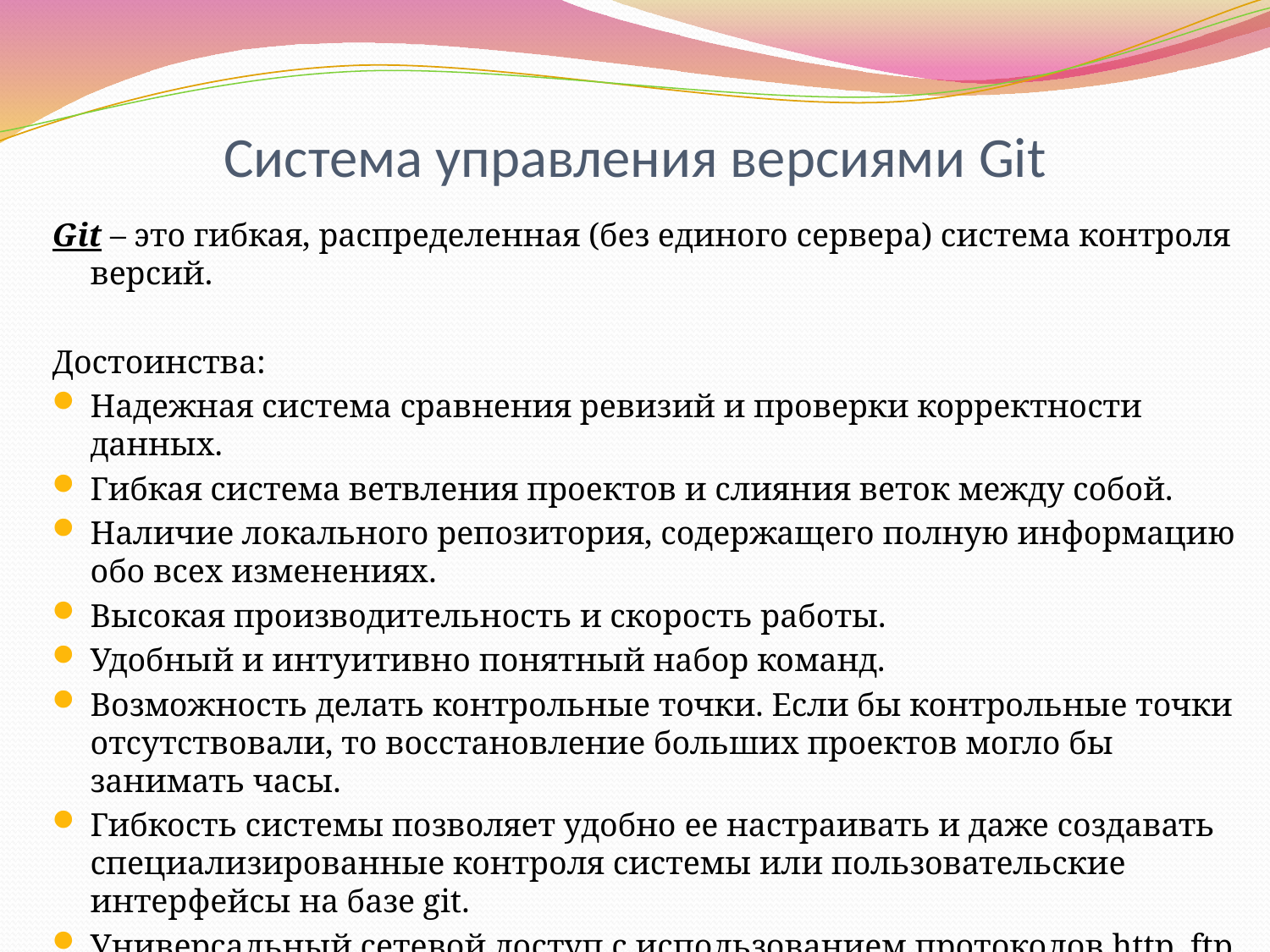

# Система управления версиями Git
Git – это гибкая, распределенная (без единого сервера) система контроля версий.

Достоинства:
Надежная система сравнения ревизий и проверки корректности данных.
Гибкая система ветвления проектов и слияния веток между собой.
Наличие локального репозитория, содержащего полную информацию обо всех изменениях.
Высокая производительность и скорость работы.
Удобный и интуитивно понятный набор команд.
Возможность делать контрольные точки. Если бы контрольные точки отсутствовали, то восстановление больших проектов могло бы занимать часы.
Гибкость системы позволяет удобно ее настраивать и даже создавать специализированные контроля системы или пользовательские интерфейсы на базе git.
Универсальный сетевой доступ с использованием протоколов http, ftp, rsync, ssh и др.